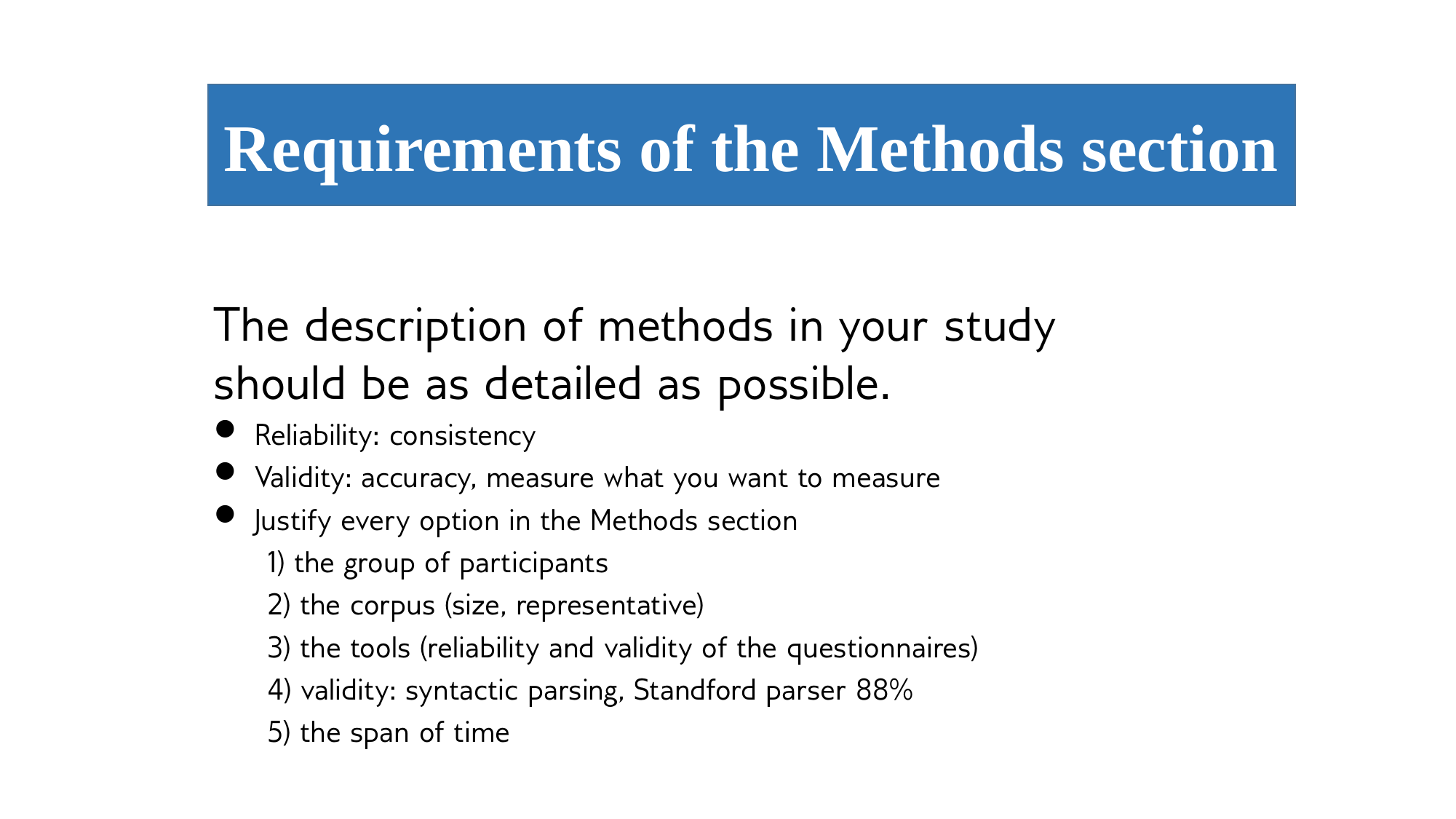

Requirements of the Methods section
The description of methods in your study should be as detailed as possible.
Reliability: consistency
Validity: accuracy, measure what you want to measure
Justify every option in the Methods section
      1) the group of participants
      2) the corpus (size, representative)
      3) the tools (reliability and validity of the questionnaires)
      4) validity: syntactic parsing, Standford parser 88%
      5) the span of time